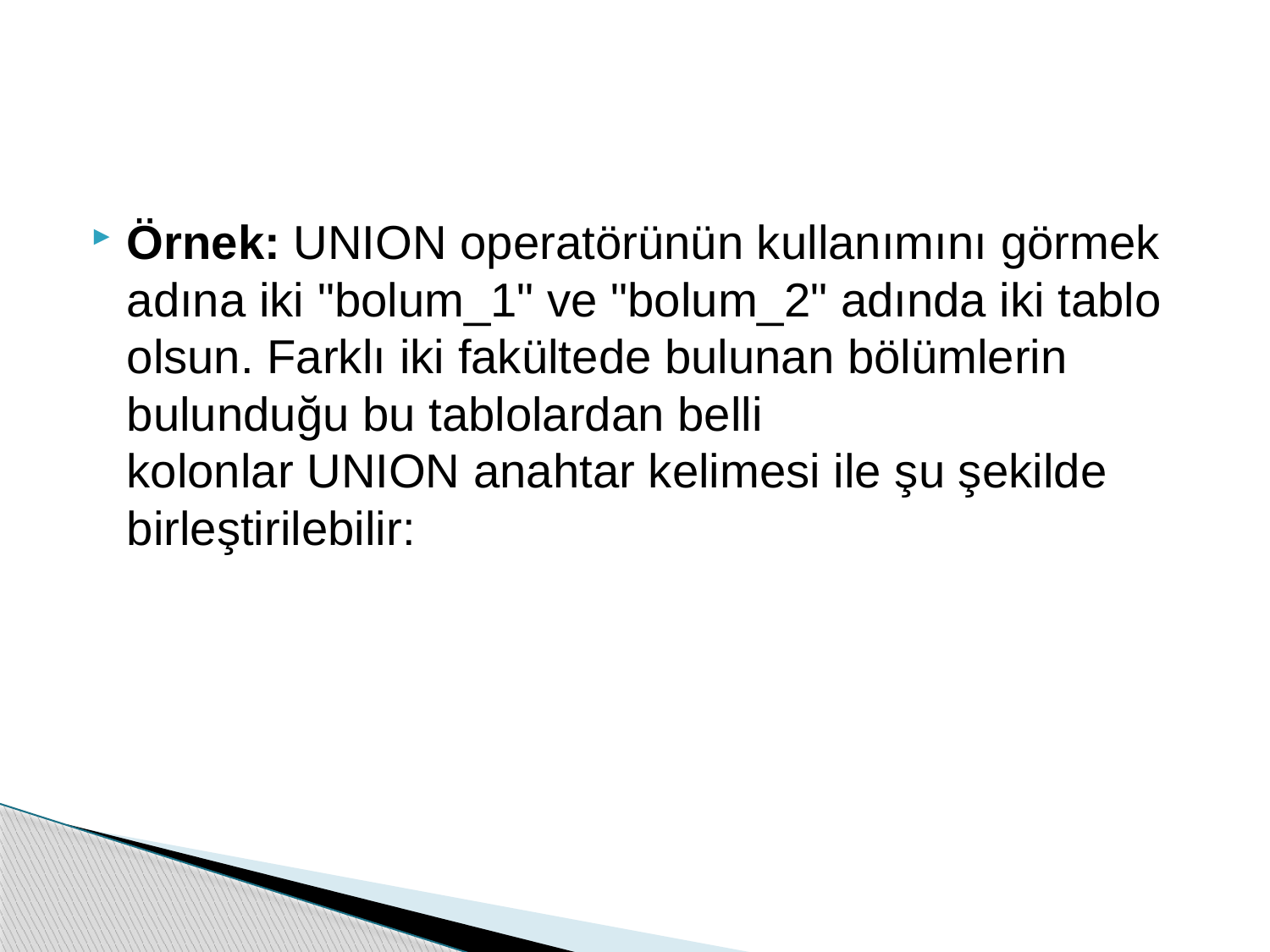

#
Örnek: UNION operatörünün kullanımını görmek adına iki "bolum_1" ve "bolum_2" adında iki tablo olsun. Farklı iki fakültede bulunan bölümlerin bulunduğu bu tablolardan belli kolonlar UNION anahtar kelimesi ile şu şekilde birleştirilebilir: